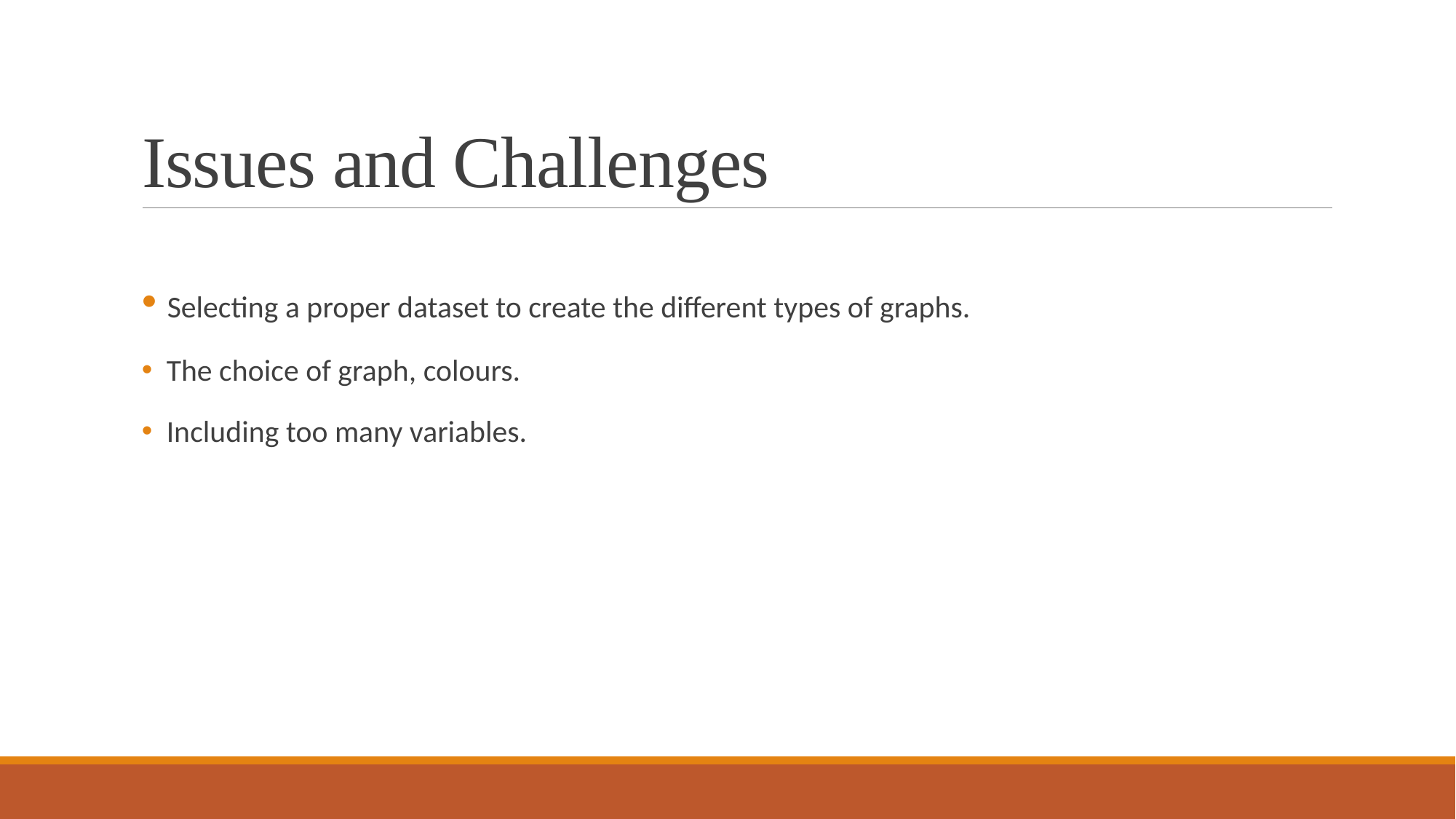

# Issues and Challenges
 Selecting a proper dataset to create the different types of graphs.
  The choice of graph, colours.
  Including too many variables.